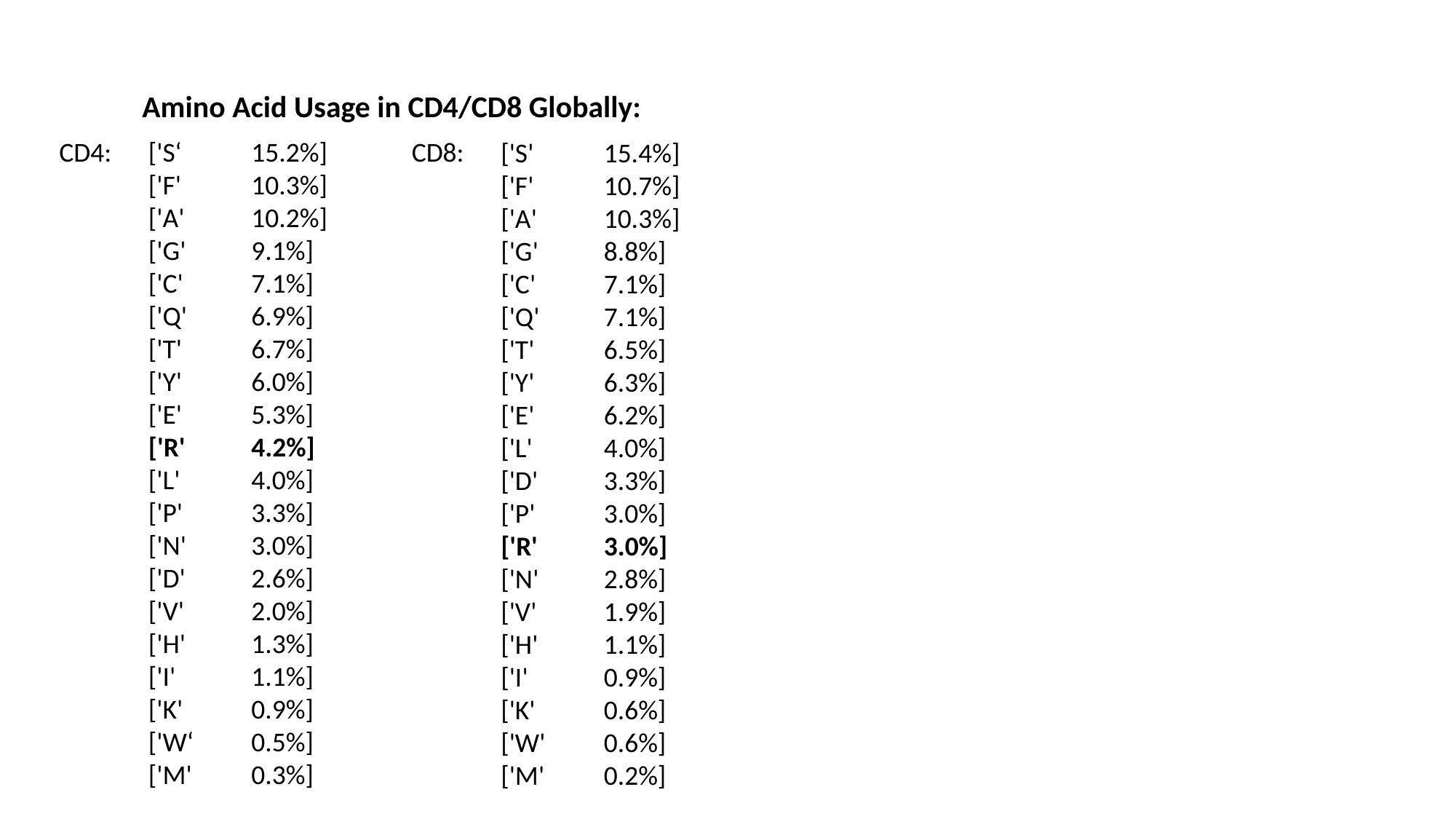

Amino Acid Usage in CD4/CD8 Globally:
CD4:
CD8:
 ['S‘ 	15.2%]
 ['F' 	10.3%]
 ['A' 	10.2%]
 ['G'  	9.1%]
 ['C' 	7.1%]
 ['Q' 	6.9%]
 ['T' 	6.7%]
 ['Y' 	6.0%]
 ['E' 	5.3%]
 ['R' 	4.2%]
 ['L' 	4.0%]
 ['P' 	3.3%]
 ['N' 	3.0%]
 ['D' 	2.6%]
 ['V' 	2.0%]
 ['H' 	1.3%]
 ['I' 	1.1%]
 ['K' 	0.9%]
 ['W‘ 	0.5%]
 ['M' 	0.3%]
 ['S' 	15.4%]
 ['F' 	10.7%]
 ['A' 	10.3%]
 ['G' 	8.8%]
 ['C' 	7.1%]
 ['Q' 	7.1%]
 ['T' 	6.5%]
 ['Y' 	6.3%]
 ['E' 	6.2%]
 ['L' 	4.0%]
 ['D' 	3.3%]
 ['P' 	3.0%]
 ['R' 	3.0%]
 ['N' 	2.8%]
 ['V' 	1.9%]
 ['H' 	1.1%]
 ['I' 	0.9%]
 ['K' 	0.6%]
 ['W' 	0.6%]
 ['M' 	0.2%]